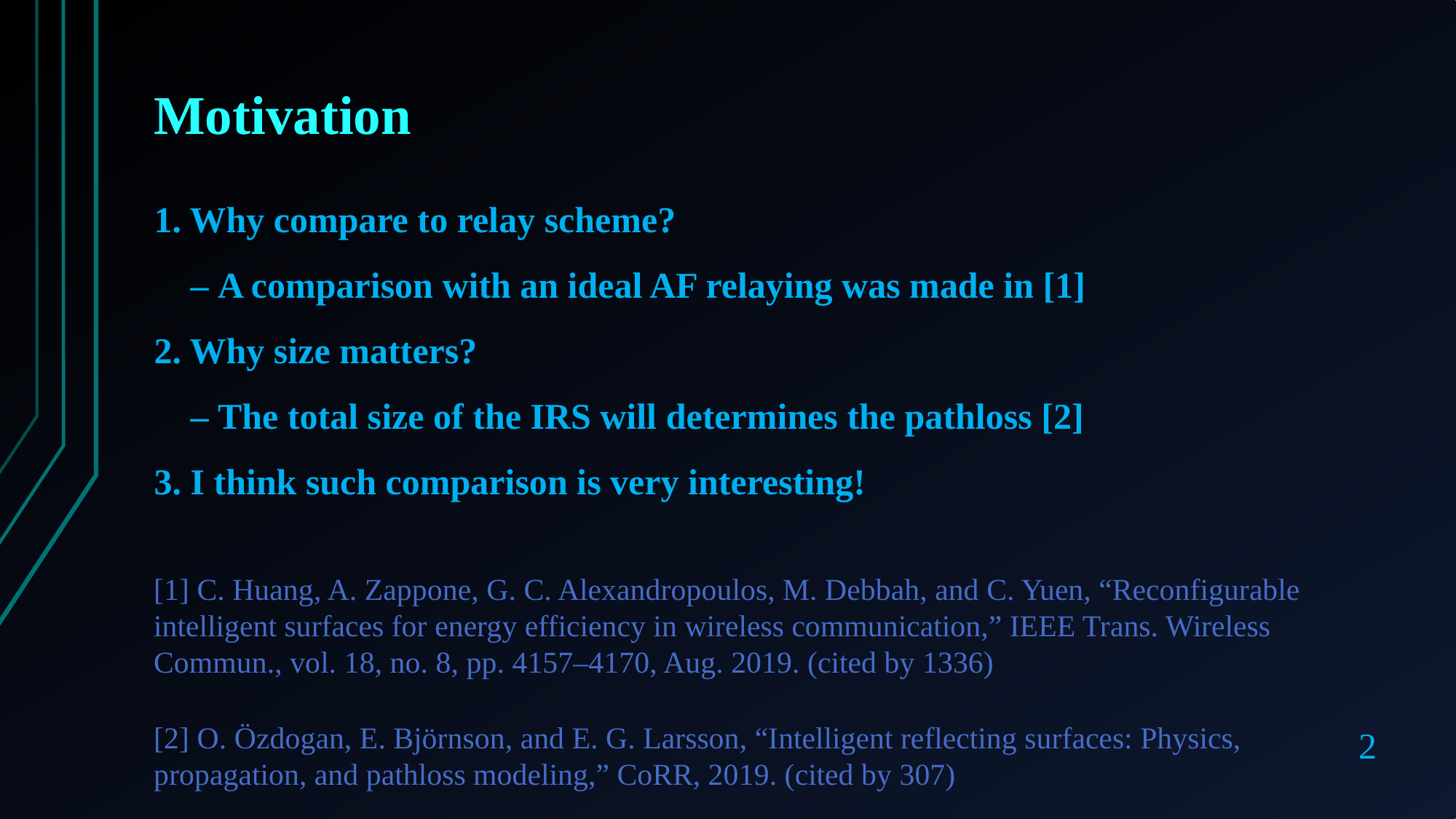

Motivation
1. Why compare to relay scheme?
    – A comparison with an ideal AF relaying was made in [1]
2. Why size matters?
    – The total size of the IRS will determines the pathloss [2]
3. I think such comparison is very interesting!
[1] C. Huang, A. Zappone, G. C. Alexandropoulos, M. Debbah, and C. Yuen, “Reconfigurable intelligent surfaces for energy efficiency in wireless communication,” IEEE Trans. Wireless Commun., vol. 18, no. 8, pp. 4157–4170, Aug. 2019. (cited by 1336)
[2] O. Özdogan, E. Björnson, and E. G. Larsson, “Intelligent reflecting surfaces: Physics, propagation, and pathloss modeling,” CoRR, 2019. (cited by 307)
2